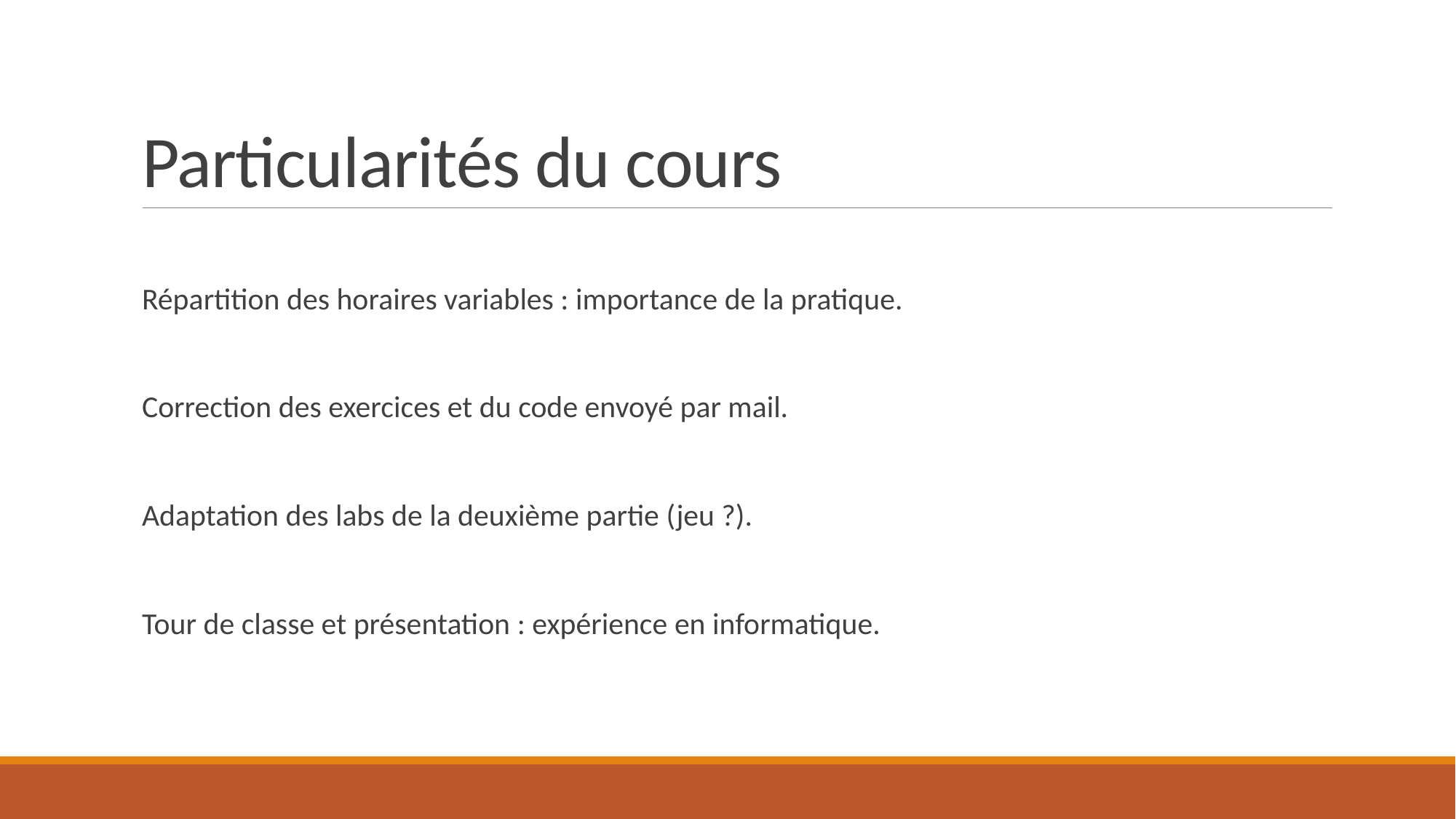

# Particularités du cours

Répartition des horaires variables : importance de la pratique.

Correction des exercices et du code envoyé par mail.

Adaptation des labs de la deuxième partie (jeu ?).

Tour de classe et présentation : expérience en informatique.